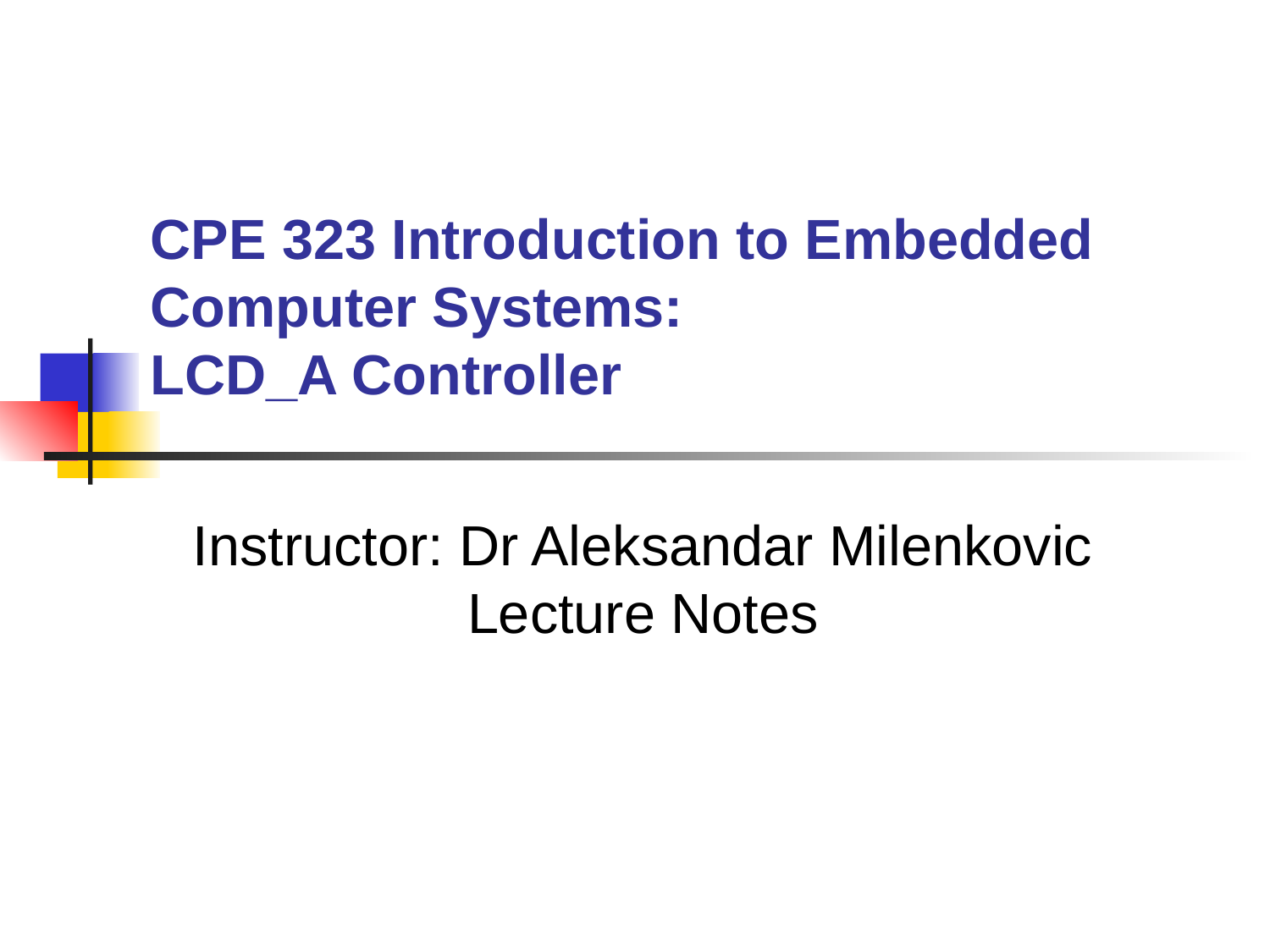

# CPE 323 Introduction to Embedded Computer Systems: LCD_A Controller
Instructor: Dr Aleksandar Milenkovic
Lecture Notes